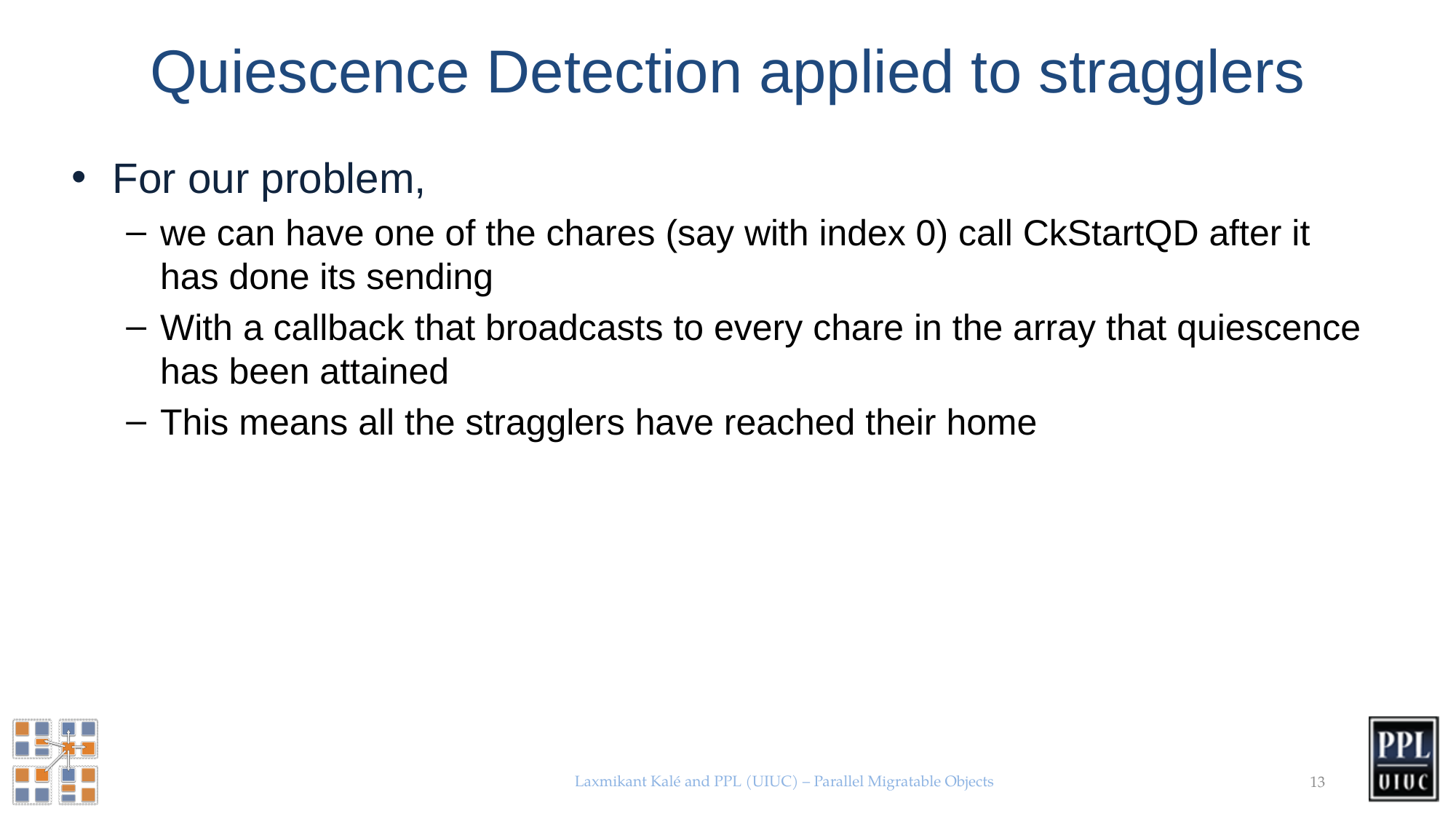

# Quiescence Detection applied to stragglers
For our problem,
we can have one of the chares (say with index 0) call CkStartQD after it has done its sending
With a callback that broadcasts to every chare in the array that quiescence has been attained
This means all the stragglers have reached their home
Laxmikant Kalé and PPL (UIUC) – Parallel Migratable Objects
13